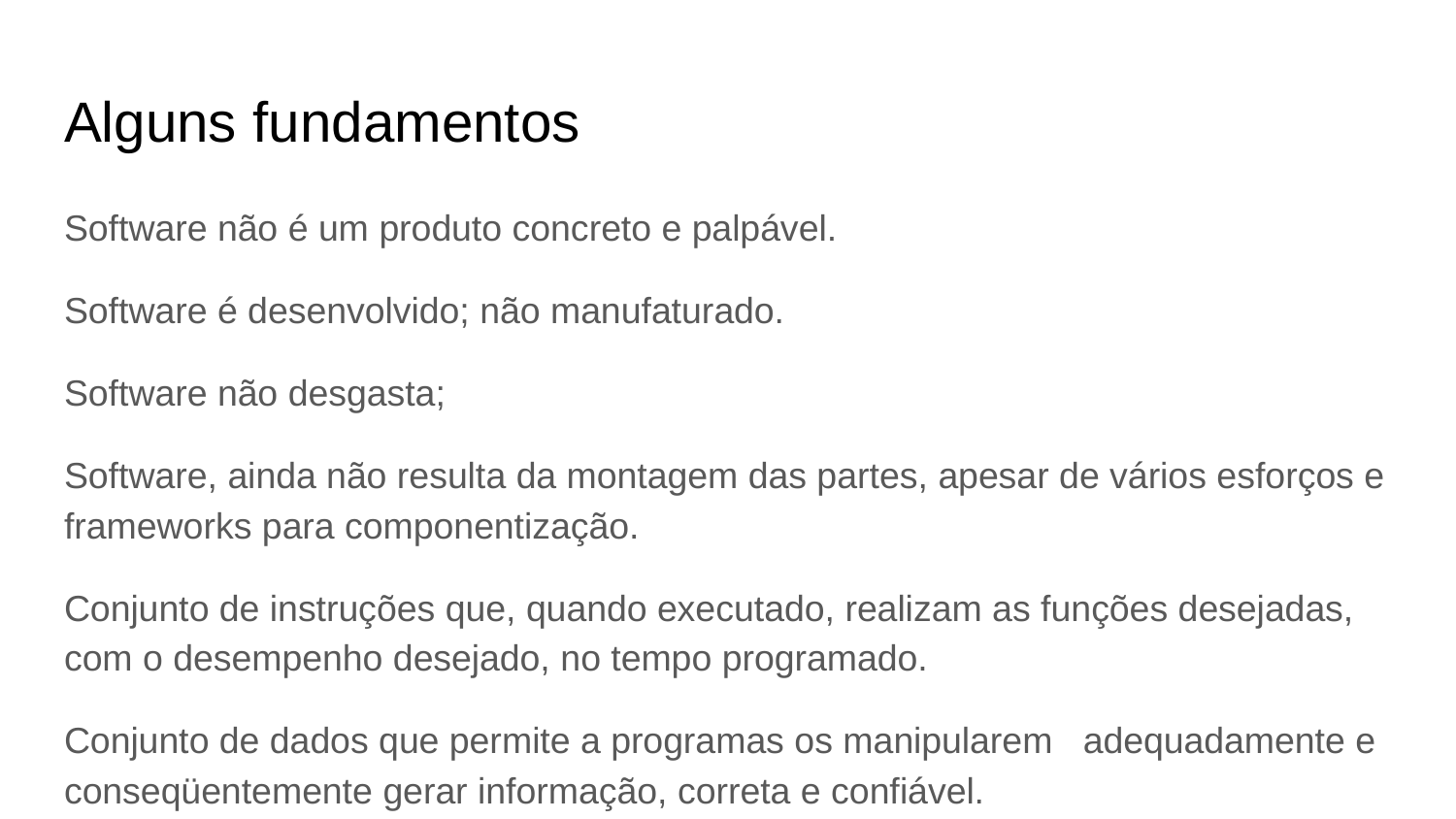

# Alguns fundamentos
Software não é um produto concreto e palpável.
Software é desenvolvido; não manufaturado.
Software não desgasta;
Software, ainda não resulta da montagem das partes, apesar de vários esforços e frameworks para componentização.
Conjunto de instruções que, quando executado, realizam as funções desejadas, com o desempenho desejado, no tempo programado.
Conjunto de dados que permite a programas os manipularem   adequadamente e conseqüentemente gerar informação, correta e confiável.